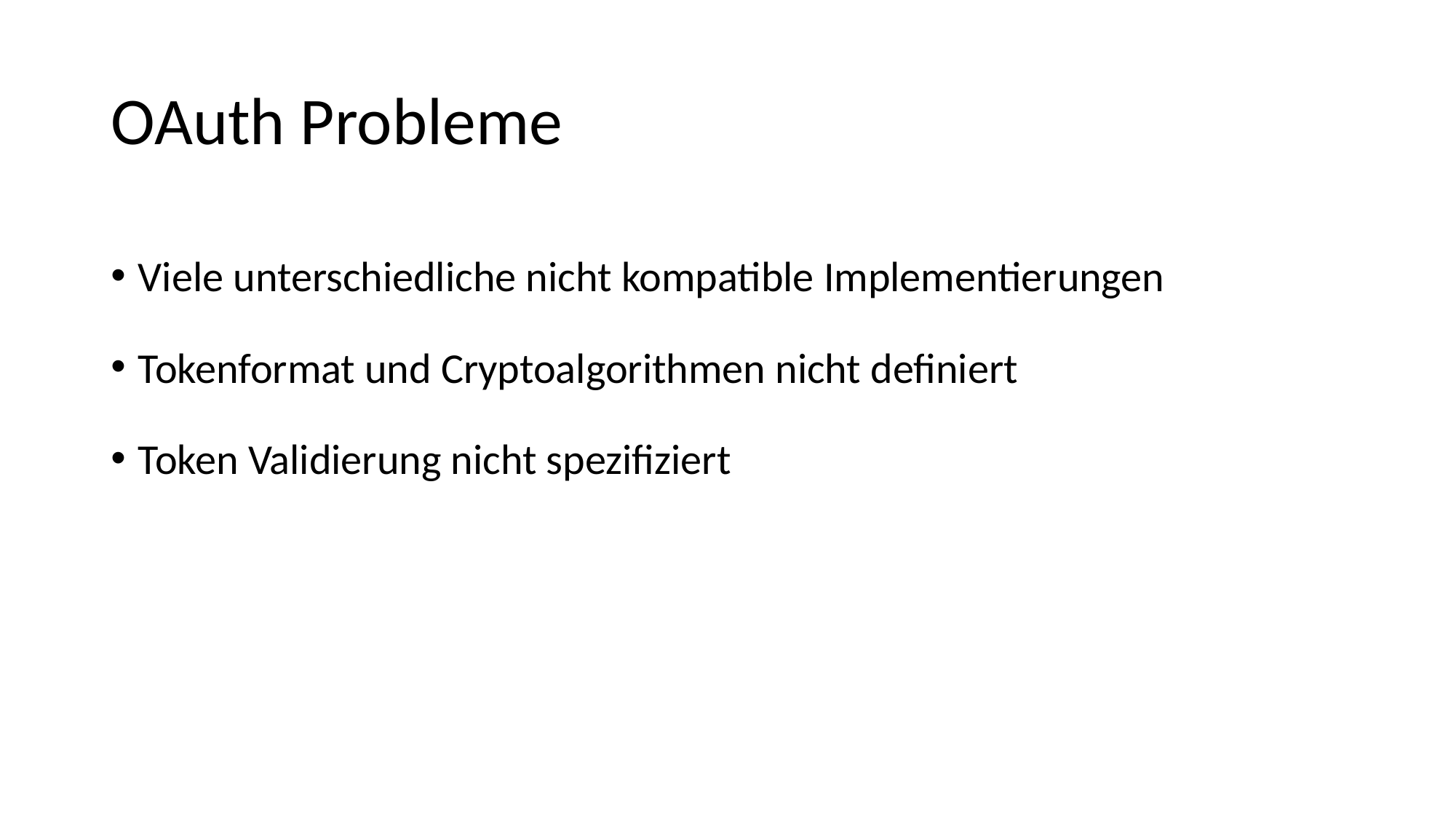

# OAuth Probleme
Viele unterschiedliche nicht kompatible Implementierungen
Tokenformat und Cryptoalgorithmen nicht definiert
Token Validierung nicht spezifiziert